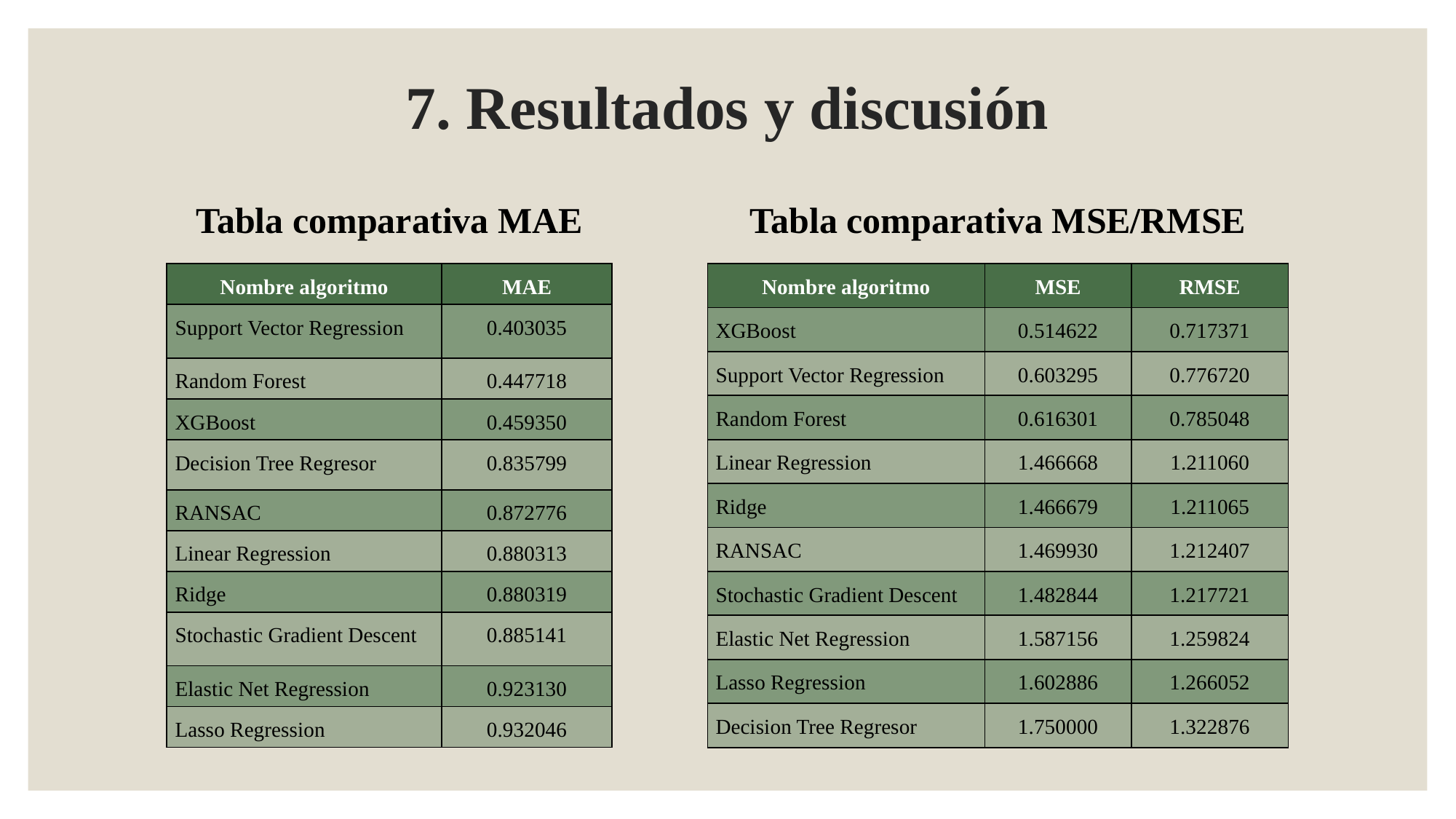

# 7. Resultados y discusión
Tabla comparativa MAE
Tabla comparativa MSE/RMSE
| Nombre algoritmo | MAE |
| --- | --- |
| Support Vector Regression | 0.403035 |
| Random Forest | 0.447718 |
| XGBoost | 0.459350 |
| Decision Tree Regresor | 0.835799 |
| RANSAC | 0.872776 |
| Linear Regression | 0.880313 |
| Ridge | 0.880319 |
| Stochastic Gradient Descent | 0.885141 |
| Elastic Net Regression | 0.923130 |
| Lasso Regression | 0.932046 |
| Nombre algoritmo | MSE | RMSE |
| --- | --- | --- |
| XGBoost | 0.514622 | 0.717371 |
| Support Vector Regression | 0.603295 | 0.776720 |
| Random Forest | 0.616301 | 0.785048 |
| Linear Regression | 1.466668 | 1.211060 |
| Ridge | 1.466679 | 1.211065 |
| RANSAC | 1.469930 | 1.212407 |
| Stochastic Gradient Descent | 1.482844 | 1.217721 |
| Elastic Net Regression | 1.587156 | 1.259824 |
| Lasso Regression | 1.602886 | 1.266052 |
| Decision Tree Regresor | 1.750000 | 1.322876 |